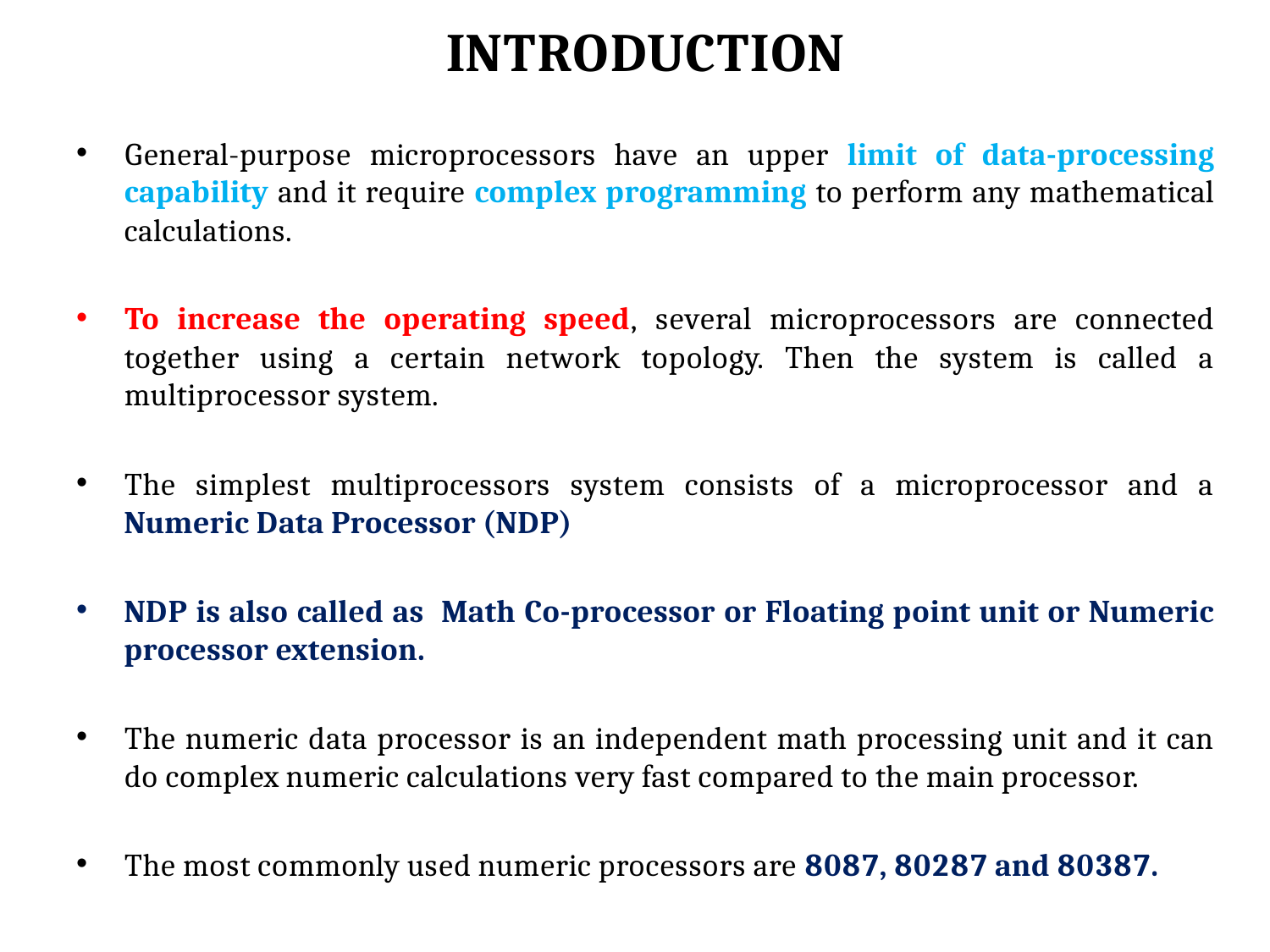

# INTRODUCTION
General-purpose microprocessors have an upper limit of data-processing capability and it require complex programming to perform any mathematical calculations.

To increase the operating speed, several microprocessors are connected together using a certain network topology. Then the system is called a multiprocessor system.

The simplest multiprocessors system consists of a microprocessor and a Numeric Data Processor (NDP)

NDP is also called as  Math Co-processor or Floating point unit or Numeric processor extension.

The numeric data processor is an independent math processing unit and it can do complex numeric calculations very fast compared to the main processor.

The most commonly used numeric processors are 8087, 80287 and 80387.